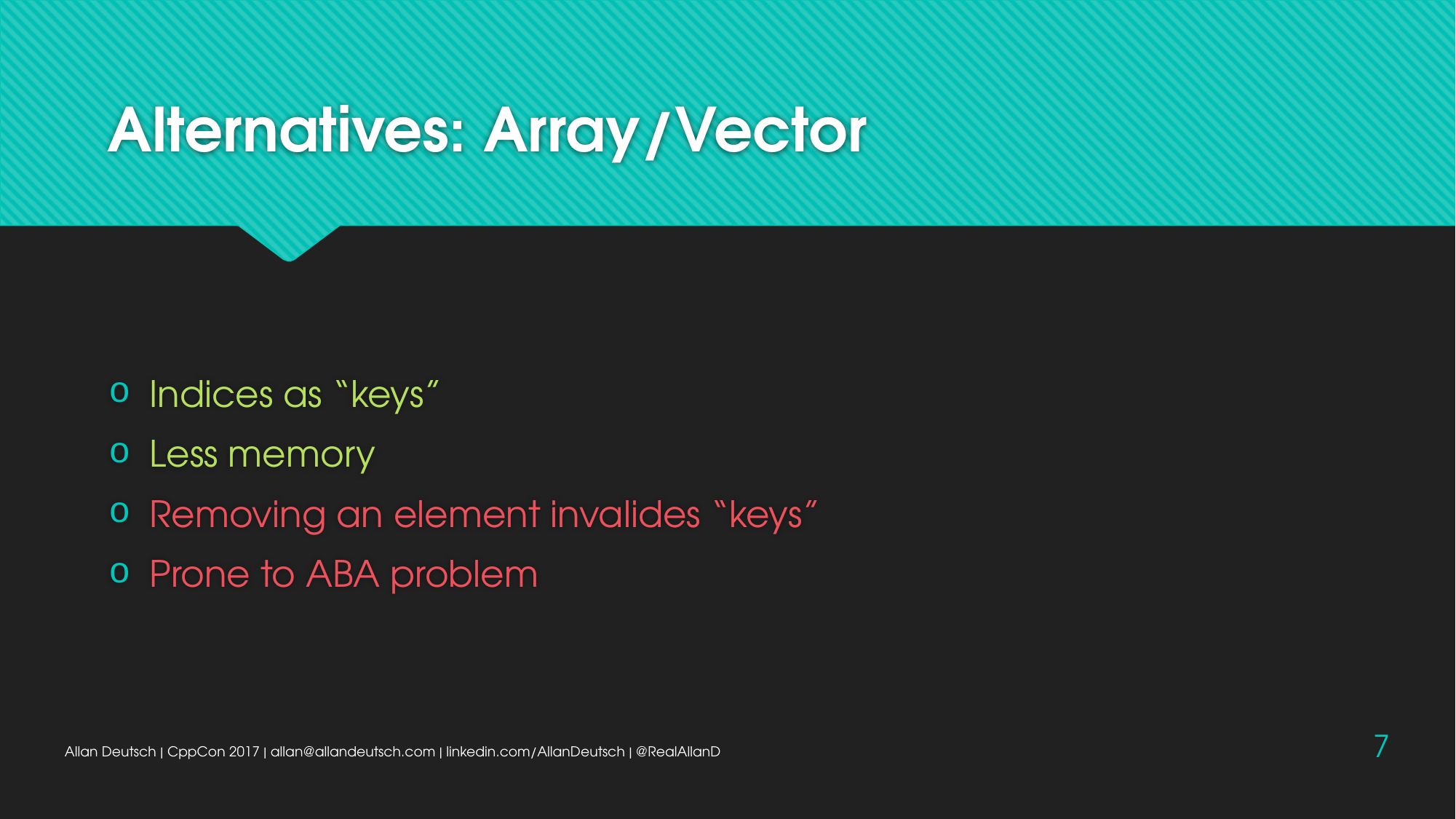

# Alternatives: Array/Vector
Indices as “keys”
Less memory
Removing an element invalides “keys”
Prone to ABA problem
7
Allan Deutsch | CppCon 2017 | allan@allandeutsch.com | linkedin.com/AllanDeutsch | @RealAllanD